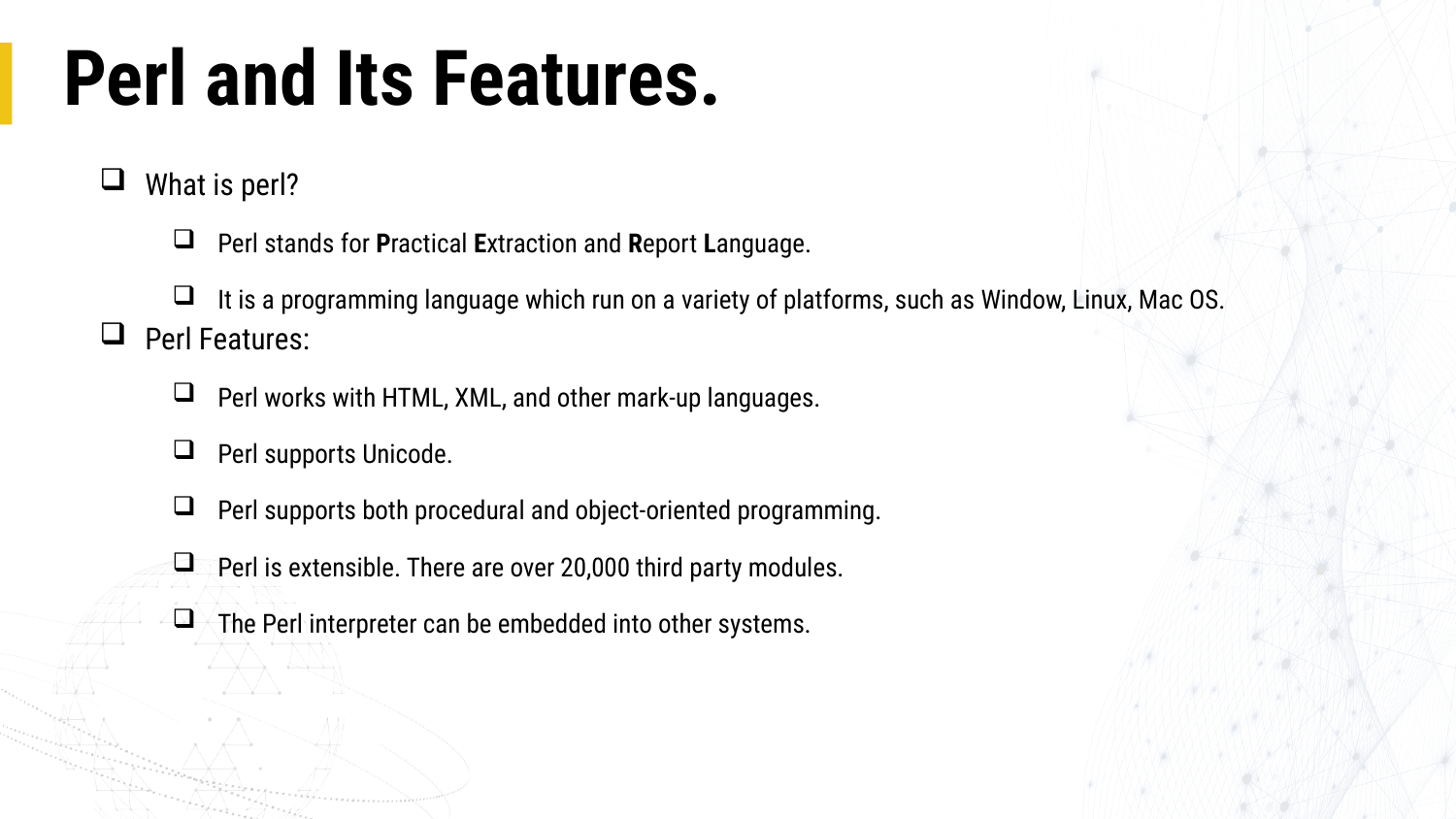

# Perl and Its Features.
What is perl?
Perl stands for Practical Extraction and Report Language.
It is a programming language which run on a variety of platforms, such as Window, Linux, Mac OS.
Perl Features:
Perl works with HTML, XML, and other mark-up languages.
Perl supports Unicode.
Perl supports both procedural and object-oriented programming.
Perl is extensible. There are over 20,000 third party modules.
The Perl interpreter can be embedded into other systems.